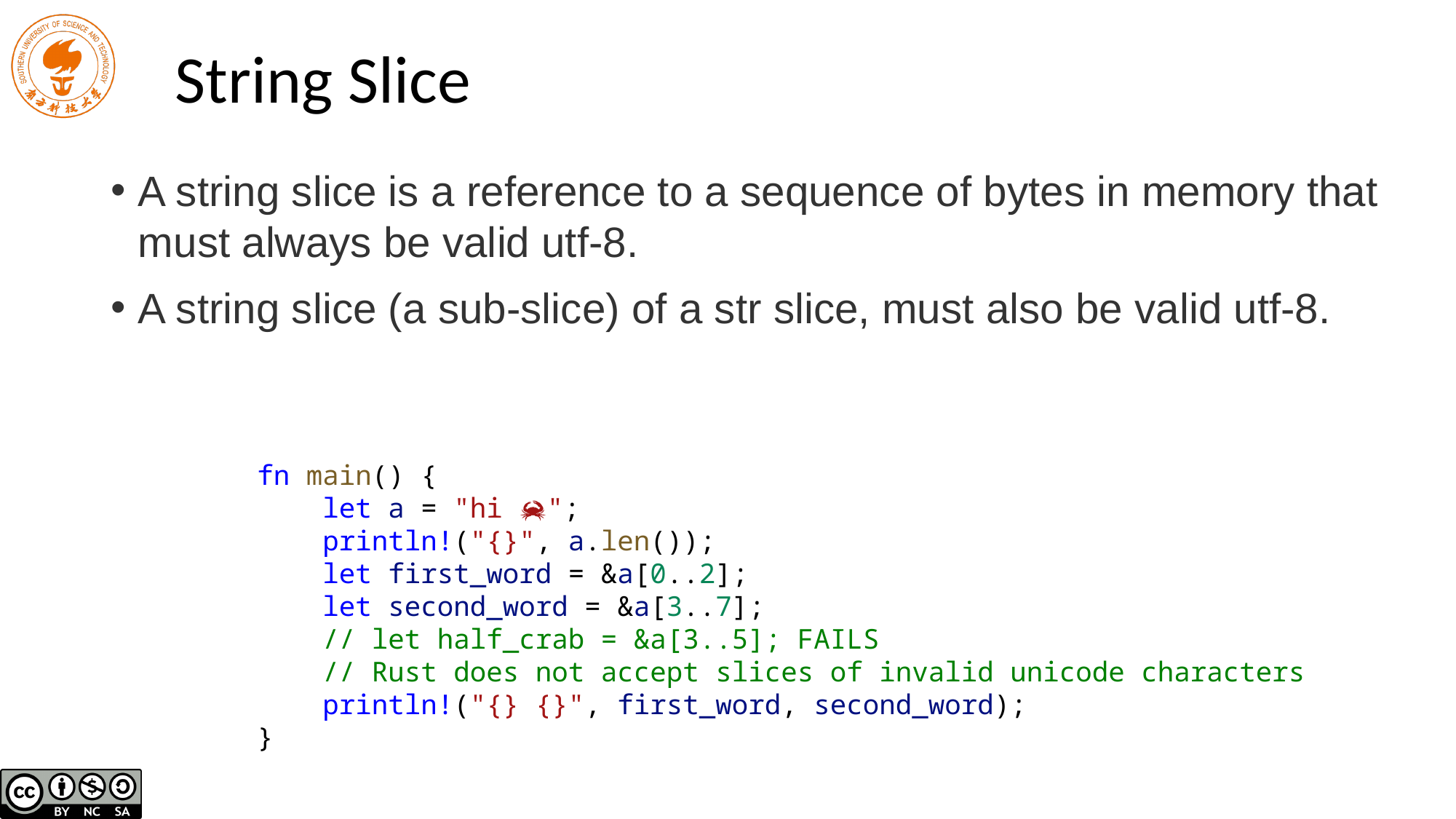

# String Slice
A string slice is a reference to a sequence of bytes in memory that must always be valid utf-8.
A string slice (a sub-slice) of a str slice, must also be valid utf-8.

fn main() {
    let a = "hi 🦀";
    println!("{}", a.len());
    let first_word = &a[0..2];
    let second_word = &a[3..7];
    // let half_crab = &a[3..5]; FAILS
    // Rust does not accept slices of invalid unicode characters
    println!("{} {}", first_word, second_word);
}